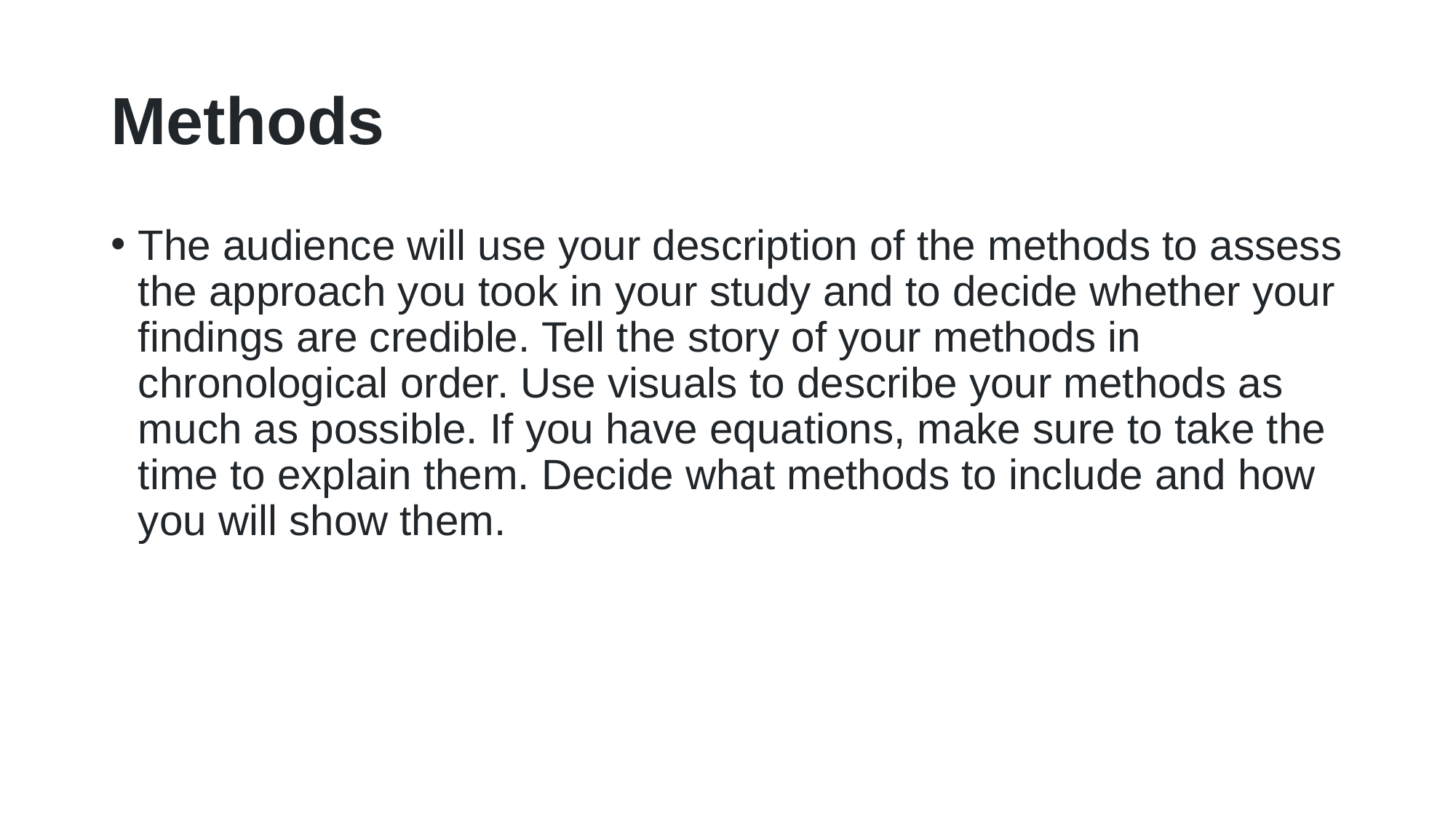

# Methods
The audience will use your description of the methods to assess the approach you took in your study and to decide whether your findings are credible. Tell the story of your methods in chronological order. Use visuals to describe your methods as much as possible. If you have equations, make sure to take the time to explain them. Decide what methods to include and how you will show them.